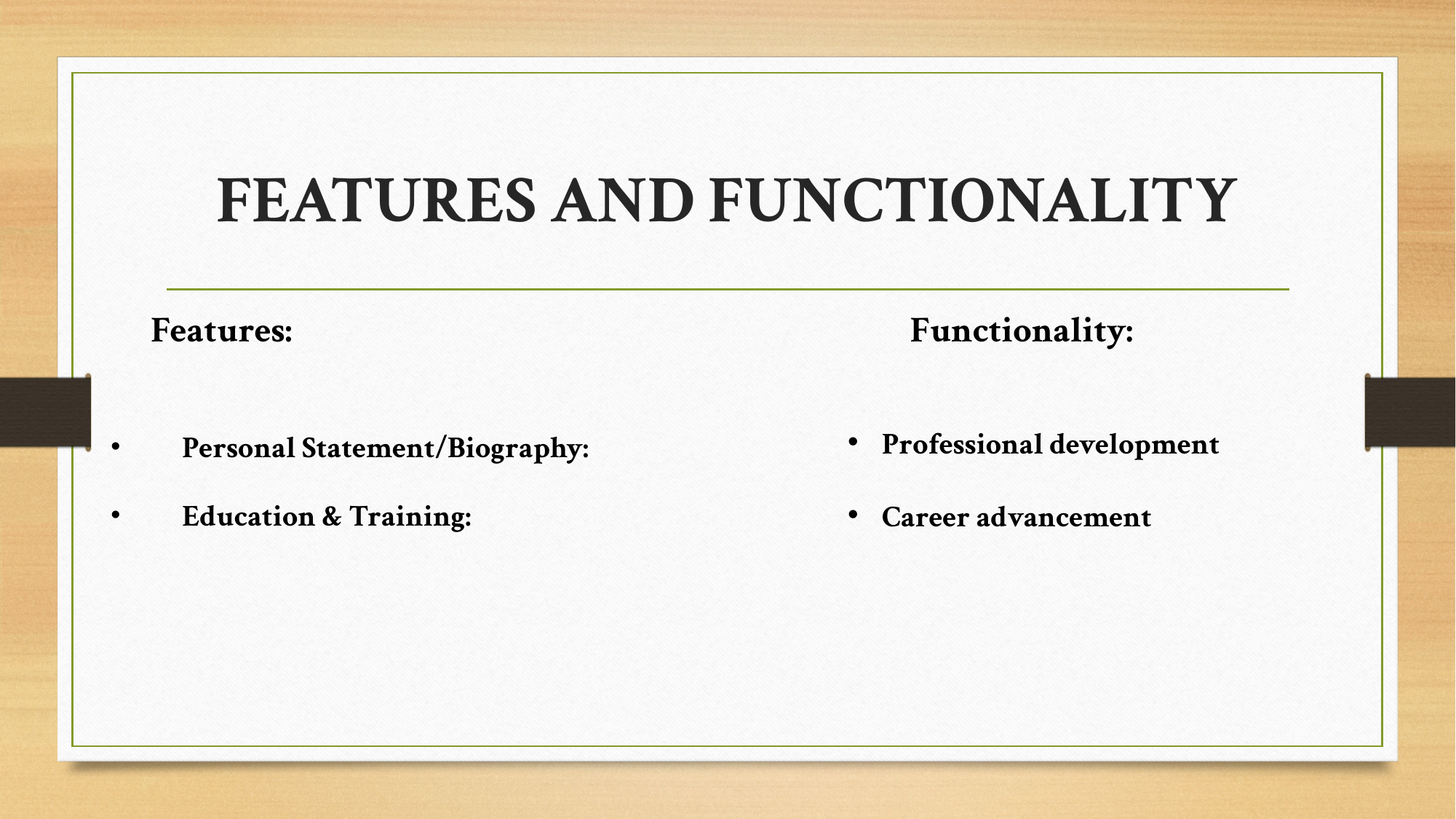

# FEATURES AND FUNCTIONALITY
   Features:                                                                                   Functionality:

Professional development

Career advancement
      Personal Statement/Biography:
      Education & Training: